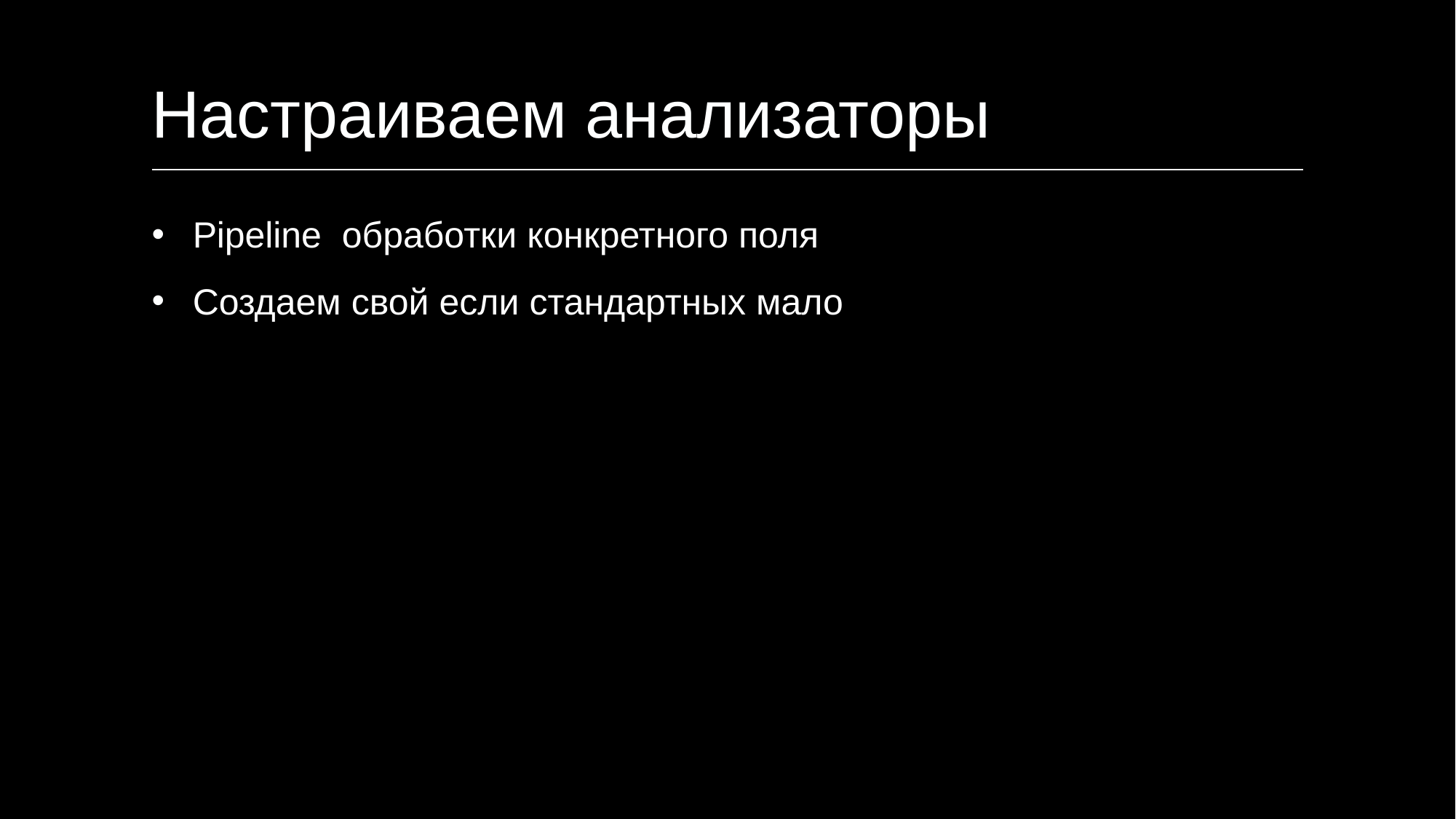

# Настраиваем анализаторы
Pipeline  обработки конкретного поля
Создаем свой если стандартных мало